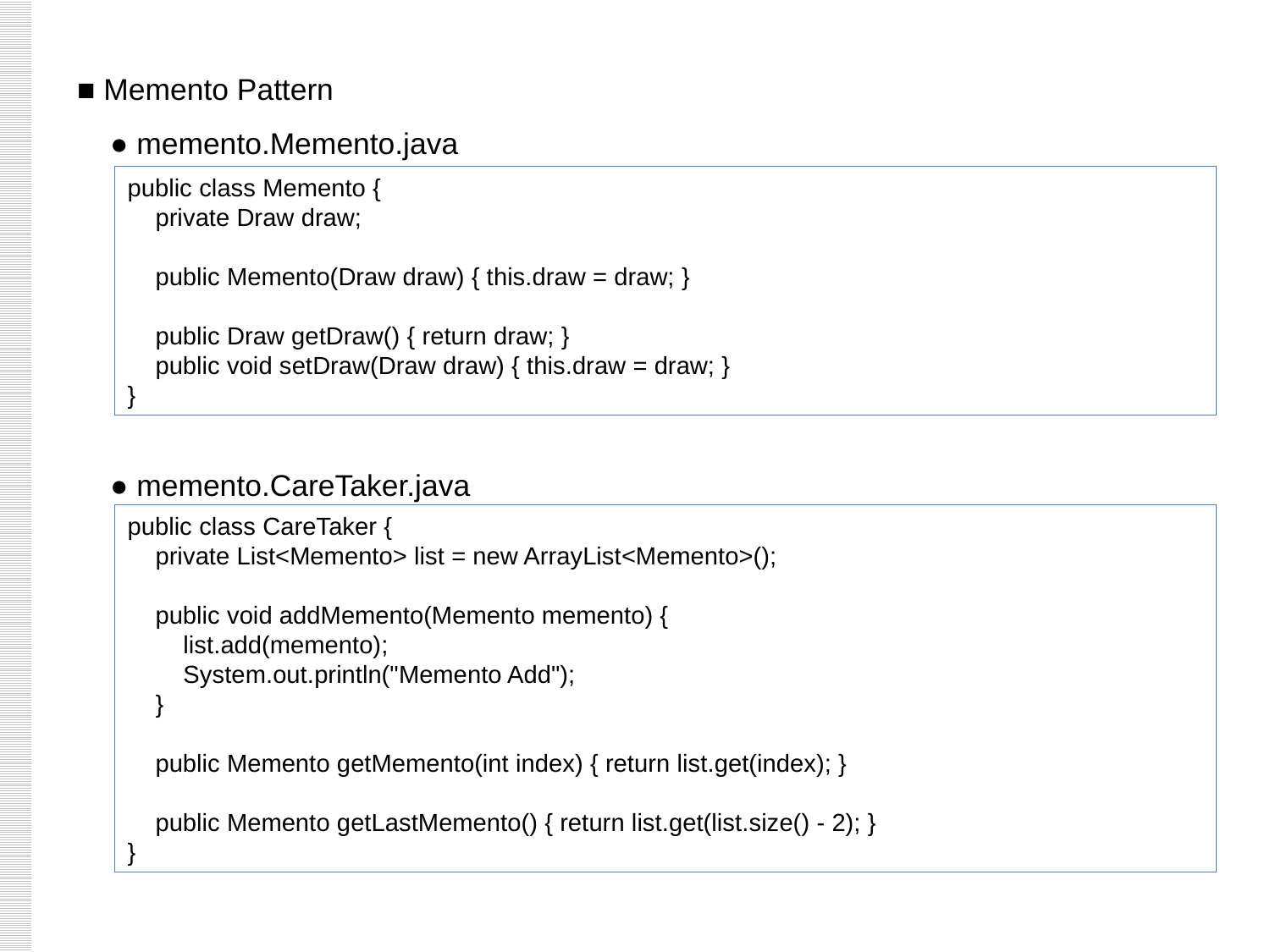

■ Memento Pattern
    ● memento.Memento.java

    ● memento.CareTaker.java
public class Memento {
    private Draw draw;

    public Memento(Draw draw) { this.draw = draw; }

    public Draw getDraw() { return draw; }
    public void setDraw(Draw draw) { this.draw = draw; }
}
public class CareTaker {
    private List<Memento> list = new ArrayList<Memento>();

    public void addMemento(Memento memento) {
        list.add(memento);
        System.out.println("Memento Add");
    }

    public Memento getMemento(int index) { return list.get(index); }

    public Memento getLastMemento() { return list.get(list.size() - 2); }
}